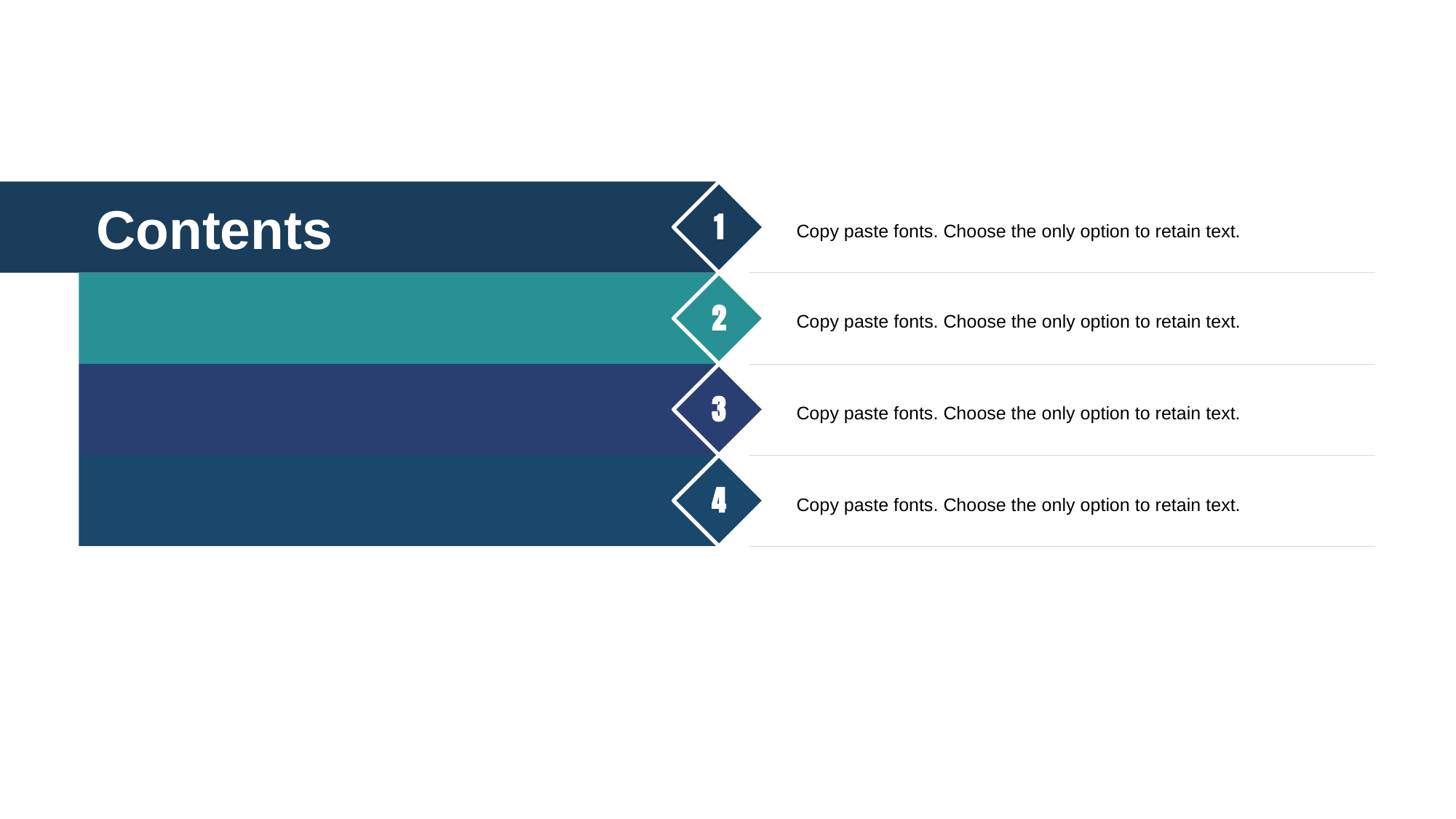

Contents

1
Copy paste fonts. Choose the only option to retain text.
2

Copy paste fonts. Choose the only option to retain text.
3

Copy paste fonts. Choose the only option to retain text.
4

Copy paste fonts. Choose the only option to retain text.